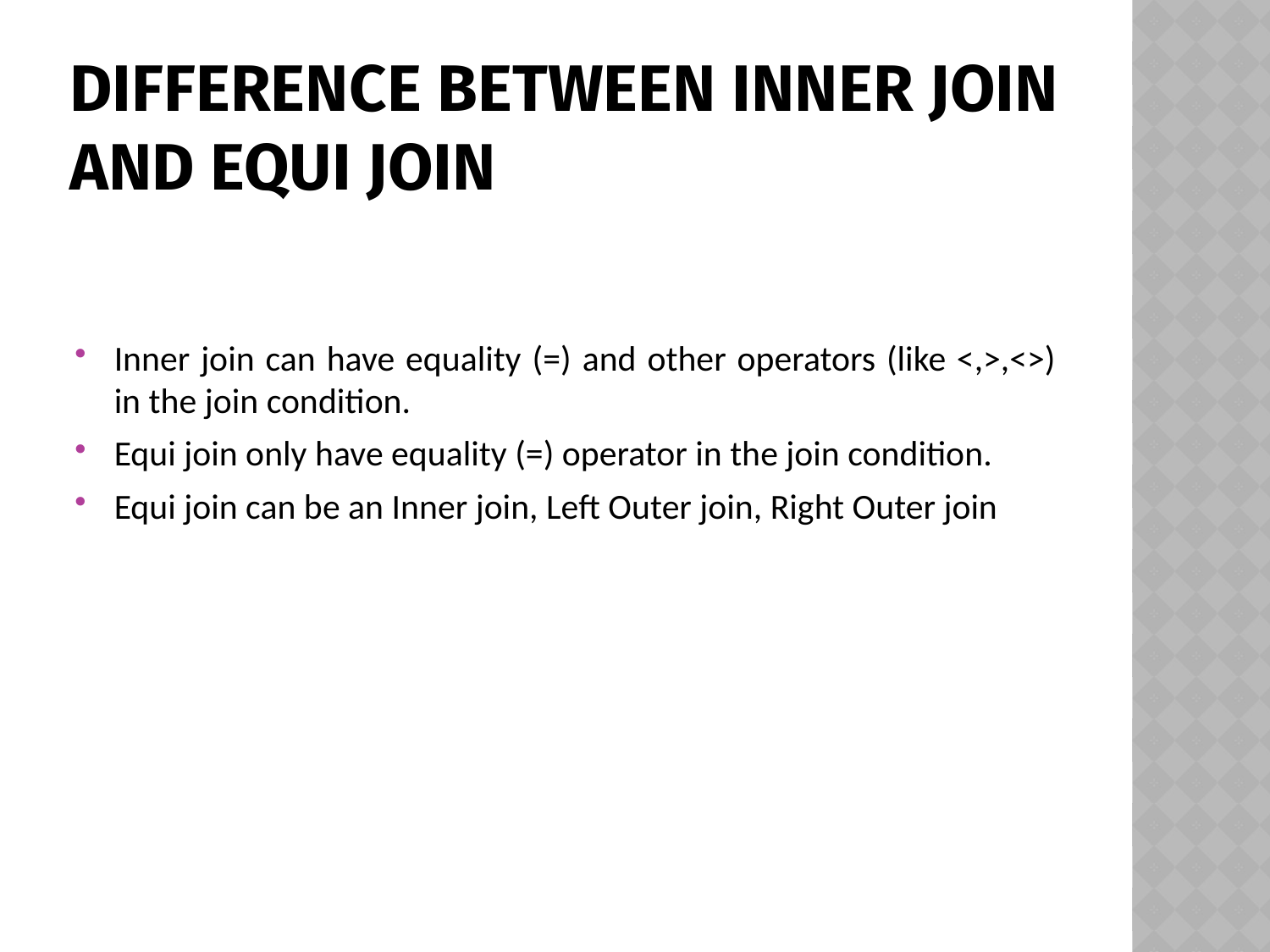

# DIFFERENCE BETWEEN INNER JOIN AND EQUI JOIN

Inner join can have equality (=) and other operators (like <,>,<>) in the join condition.
Equi join only have equality (=) operator in the join condition.
Equi join can be an Inner join, Left Outer join, Right Outer join